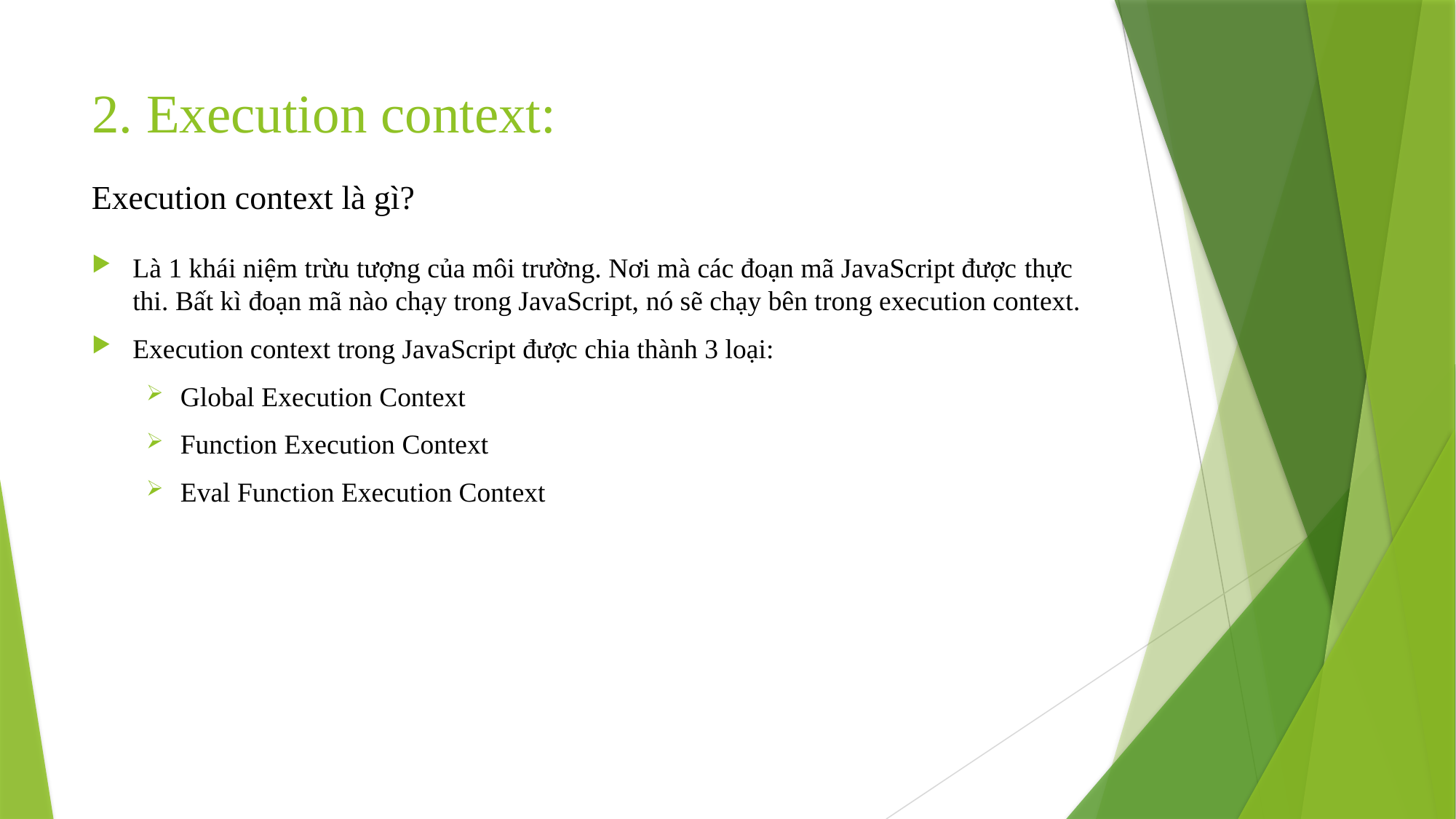

# 2. Execution context:
Execution context là gì?
Là 1 khái niệm trừu tượng của môi trường. Nơi mà các đoạn mã JavaScript được thực thi. Bất kì đoạn mã nào chạy trong JavaScript, nó sẽ chạy bên trong execution context.
Execution context trong JavaScript được chia thành 3 loại:
Global Execution Context
Function Execution Context
Eval Function Execution Context